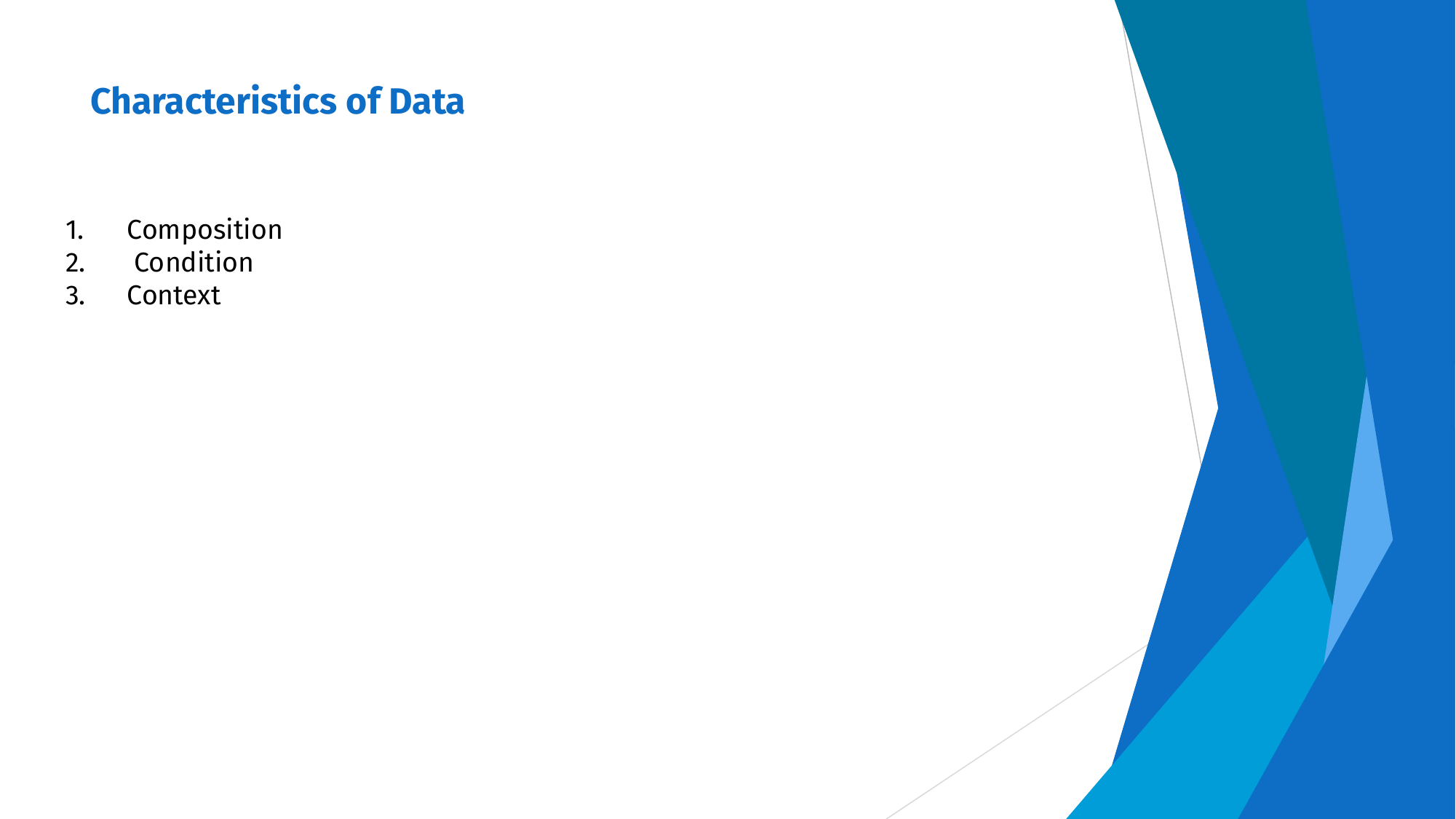

# Characteristics of Data
Composition
 Condition
Context